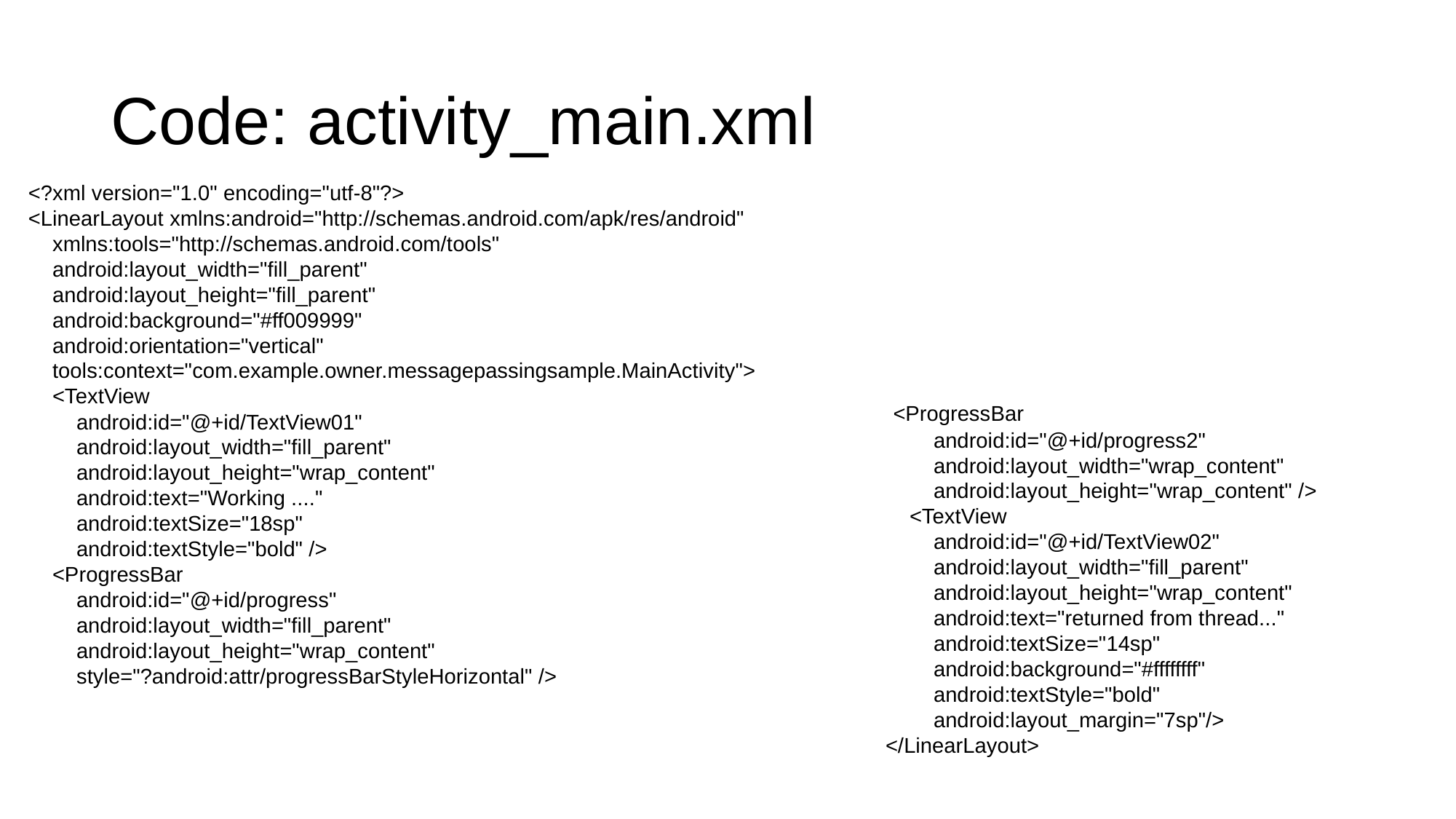

# Code: activity_main.xml
<?xml version="1.0" encoding="utf-8"?>
<LinearLayout xmlns:android="http://schemas.android.com/apk/res/android"
    xmlns:tools="http://schemas.android.com/tools"
    android:layout_width="fill_parent"
    android:layout_height="fill_parent"
    android:background="#ff009999"
    android:orientation="vertical"
    tools:context="com.example.owner.messagepassingsample.MainActivity">
    <TextView
        android:id="@+id/TextView01"
        android:layout_width="fill_parent"
        android:layout_height="wrap_content"
        android:text="Working ...."
        android:textSize="18sp"
        android:textStyle="bold" />
    <ProgressBar
        android:id="@+id/progress"
        android:layout_width="fill_parent"
        android:layout_height="wrap_content"
        style="?android:attr/progressBarStyleHorizontal" />
 <ProgressBar
        android:id="@+id/progress2"
        android:layout_width="wrap_content"
        android:layout_height="wrap_content" />
    <TextView
        android:id="@+id/TextView02"
        android:layout_width="fill_parent"
        android:layout_height="wrap_content"
        android:text="returned from thread..."
        android:textSize="14sp"
        android:background="#ffffffff"
        android:textStyle="bold"
        android:layout_margin="7sp"/>
</LinearLayout>